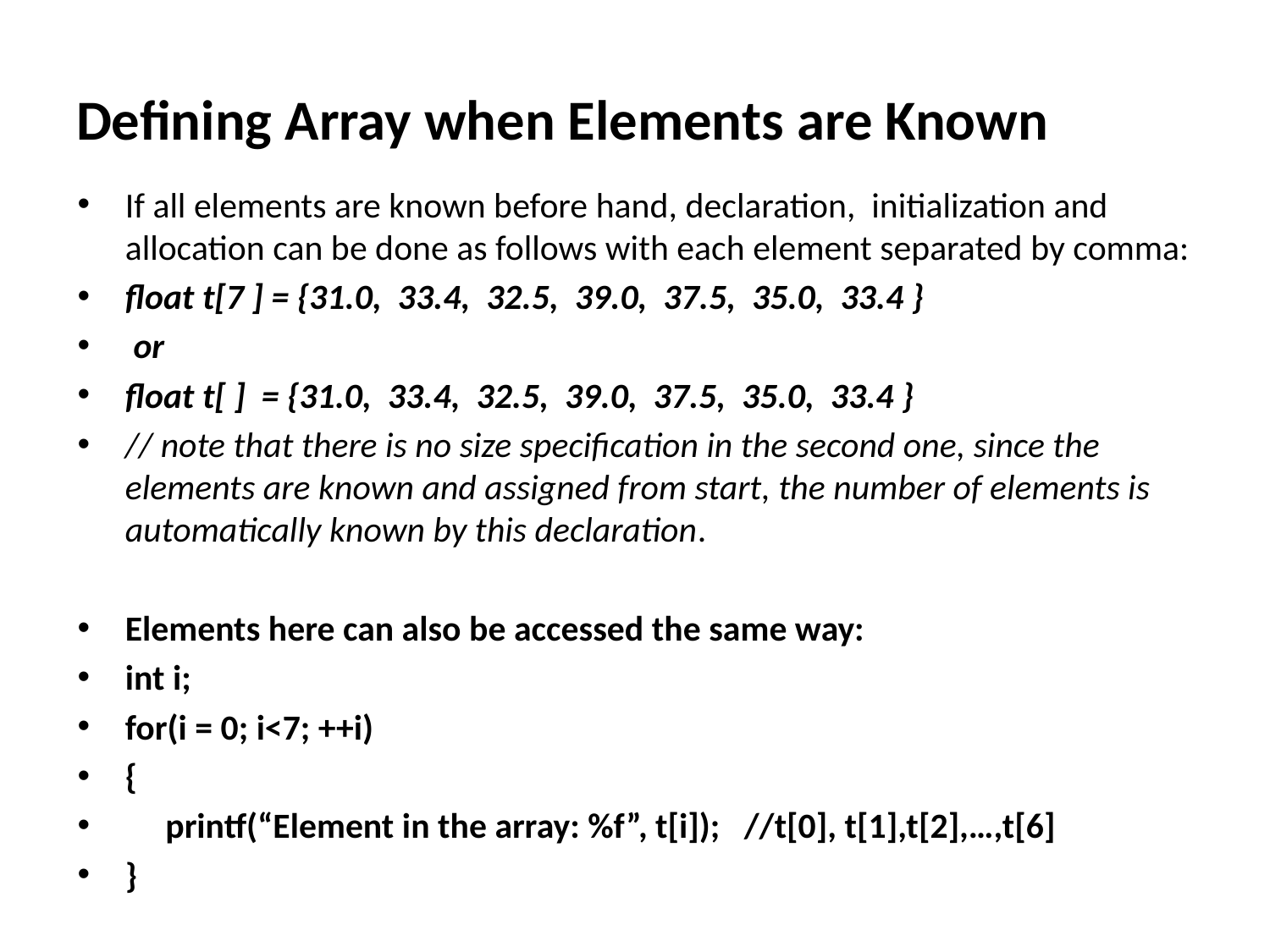

# Defining Array when Elements are Known
If all elements are known before hand, declaration,  initialization and allocation can be done as follows with each element separated by comma:
float t[7 ] = {31.0,  33.4,  32.5,  39.0,  37.5,  35.0,  33.4 }
 or
float t[ ]  = {31.0,  33.4,  32.5,  39.0,  37.5,  35.0,  33.4 }
// note that there is no size specification in the second one, since the elements are known and assigned from start, the number of elements is automatically known by this declaration.

Elements here can also be accessed the same way:
int i;
for(i = 0; i<7; ++i)
{
     printf(“Element in the array: %f”, t[i]);   //t[0], t[1],t[2],…,t[6]
}